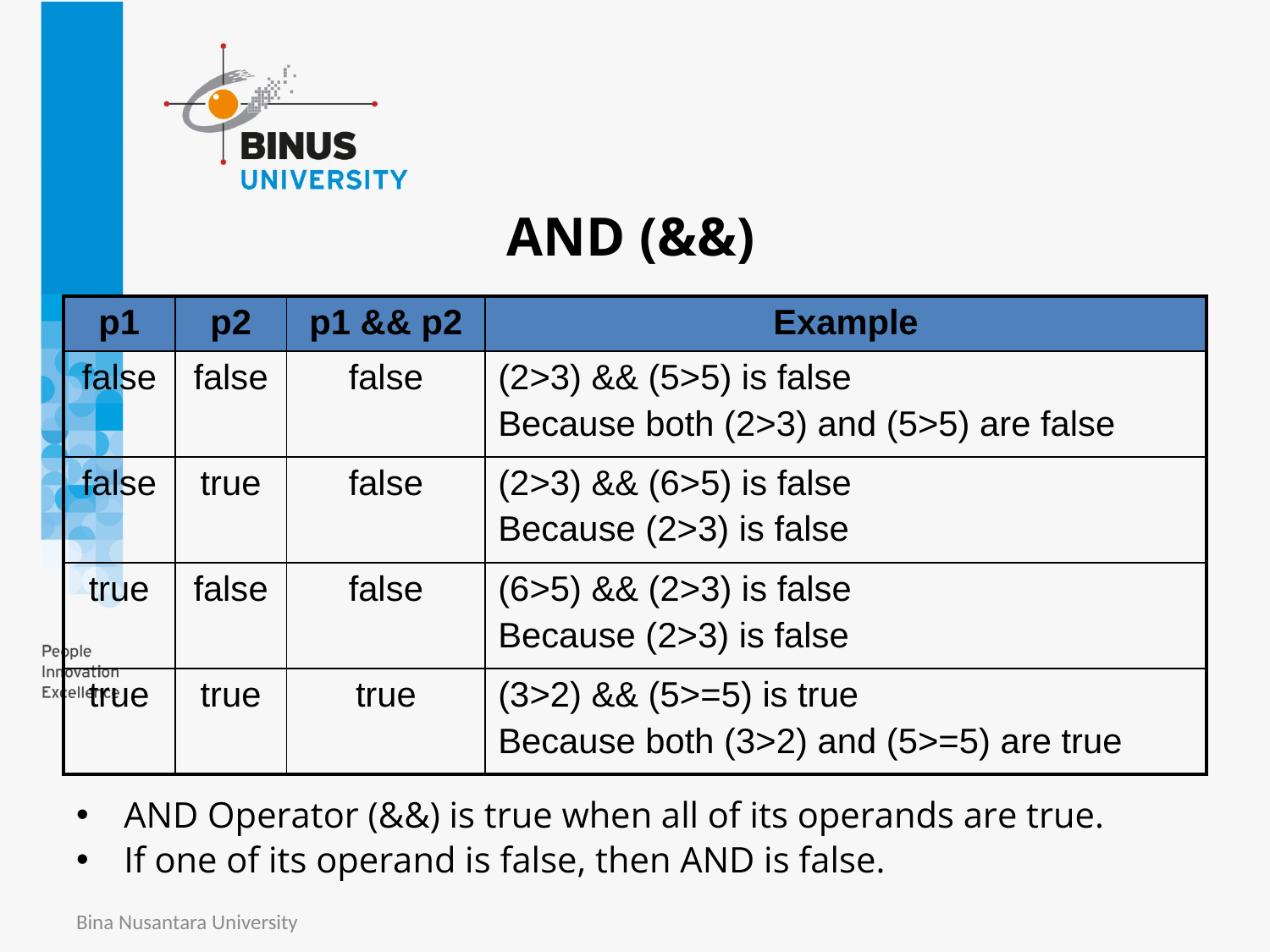

# AND (&&)
| p1 | p2 | p1 && p2 | Example |
| --- | --- | --- | --- |
| false | false | false | (2>3) && (5>5) is false Because both (2>3) and (5>5) are false |
| false | true | false | (2>3) && (6>5) is false Because (2>3) is false |
| true | false | false | (6>5) && (2>3) is false Because (2>3) is false |
| true | true | true | (3>2) && (5>=5) is true Because both (3>2) and (5>=5) are true |
AND Operator (&&) is true when all of its operands are true.
If one of its operand is false, then AND is false.
Bina Nusantara University